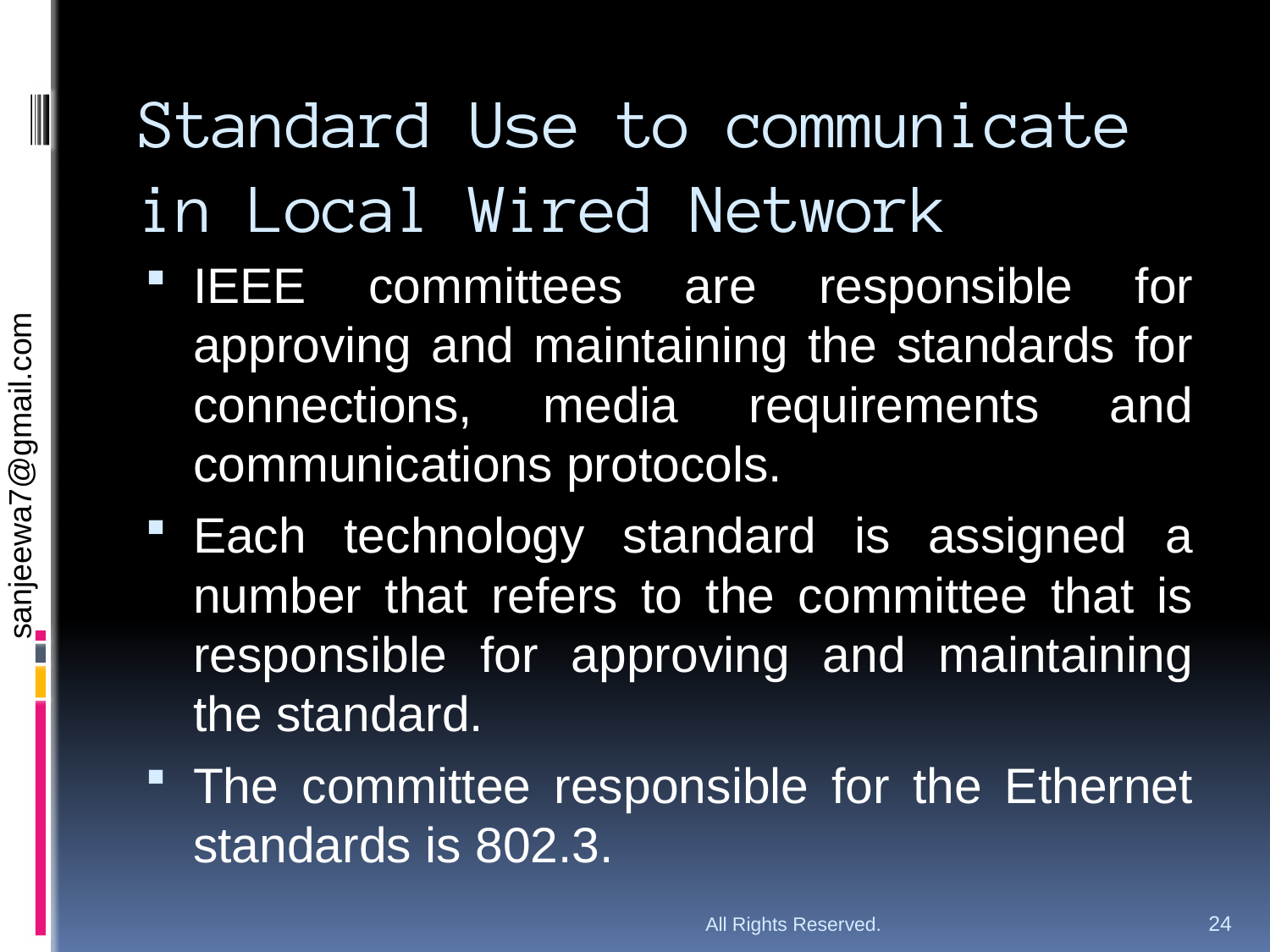

# Standard Use to communicate in Local Wired Network
IEEE committees are responsible for approving and maintaining the standards for connections, media requirements and communications protocols.
Each technology standard is assigned a number that refers to the committee that is responsible for approving and maintaining the standard.
The committee responsible for the Ethernet standards is 802.3.
All Rights Reserved.
24